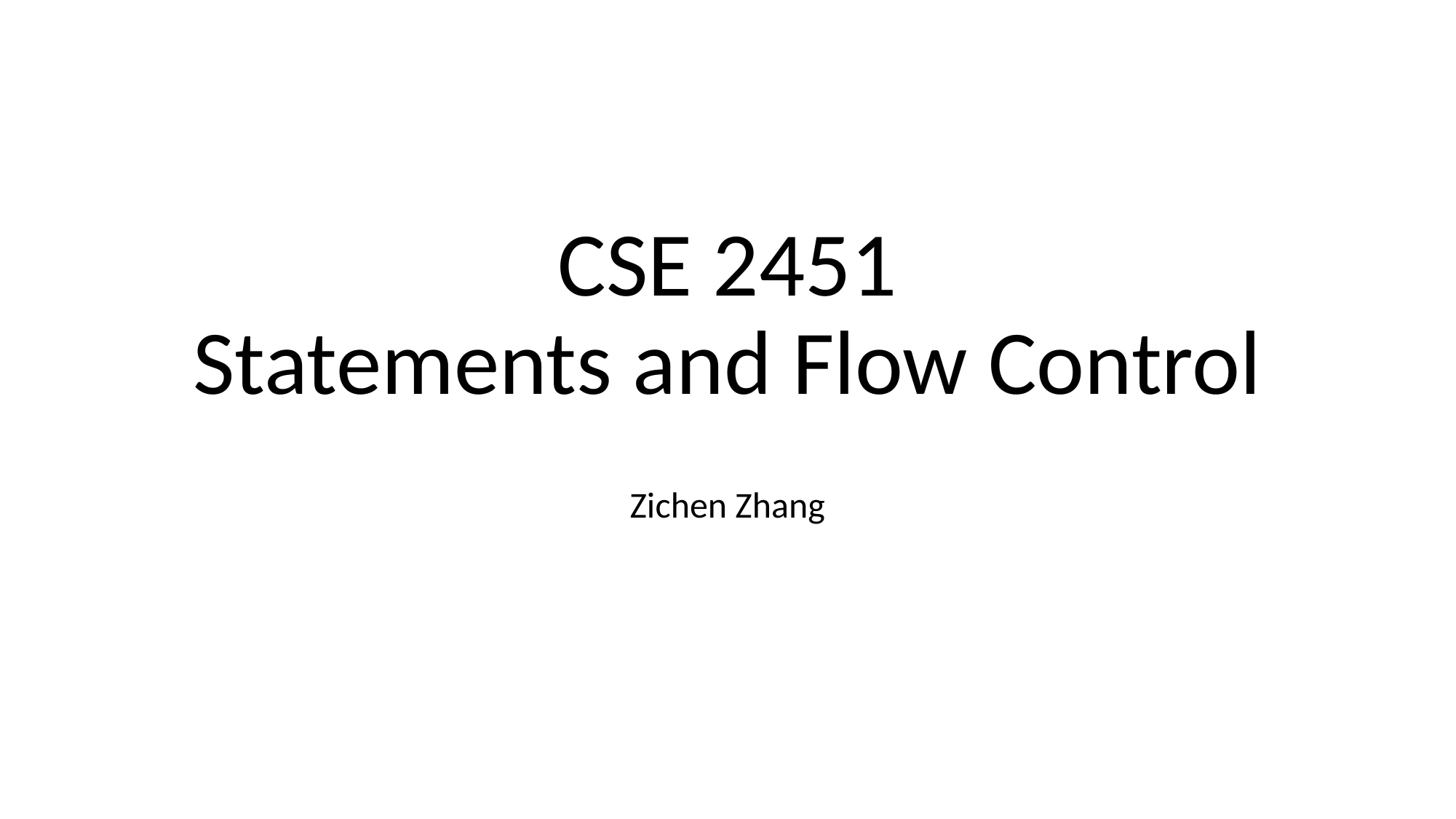

# CSE 2451 Statements and Flow Control
Zichen Zhang